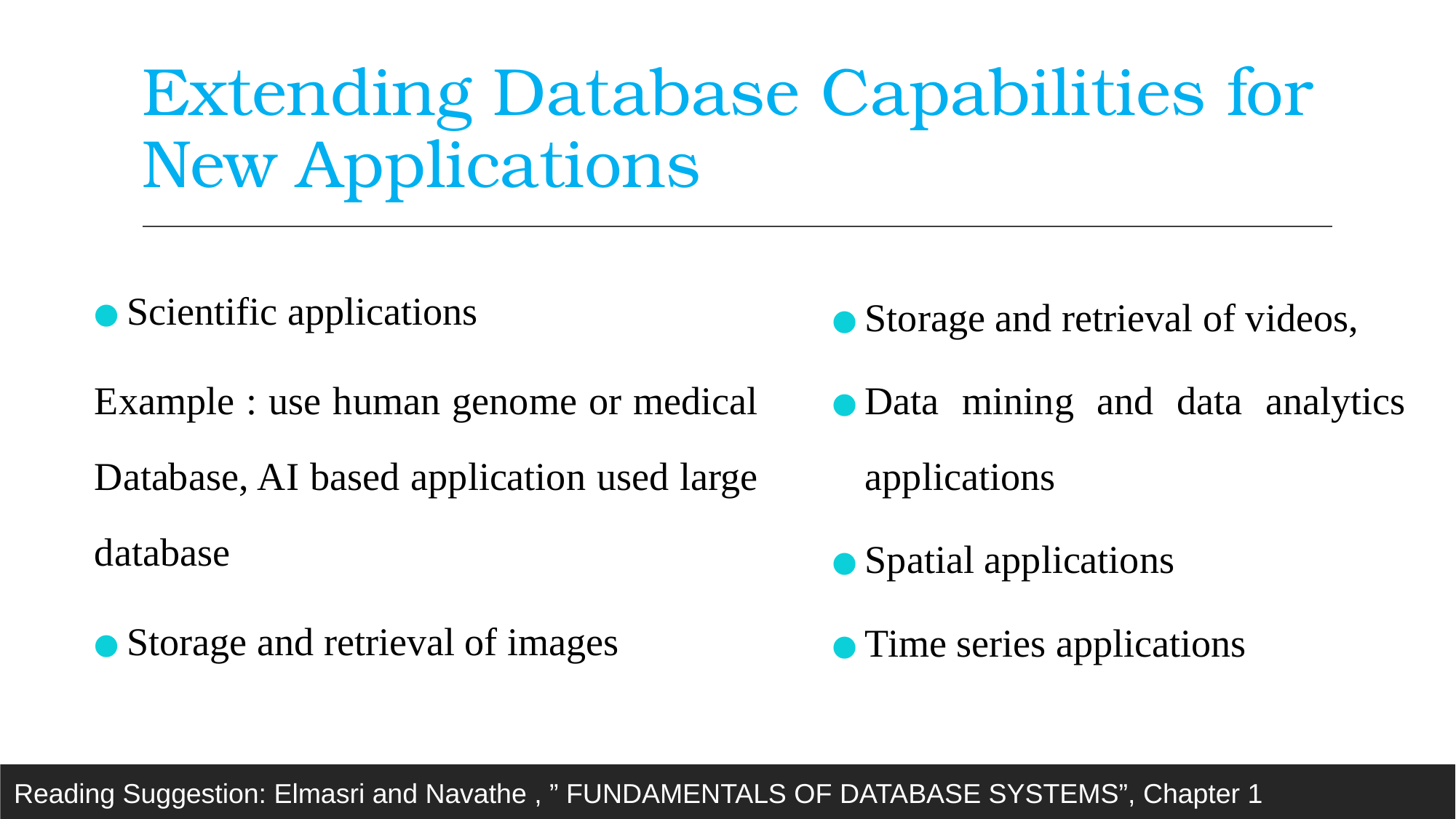

# Extending Database Capabilities for New Applications
Scientific applications
Example : use human genome or medical Database, AI based application used large database
Storage and retrieval of images

Storage and retrieval of videos,
Data mining and data analytics  applications
Spatial applications
Time series applications
Reading Suggestion: Elmasri and Navathe , ” FUNDAMENTALS OF DATABASE SYSTEMS”, Chapter 1